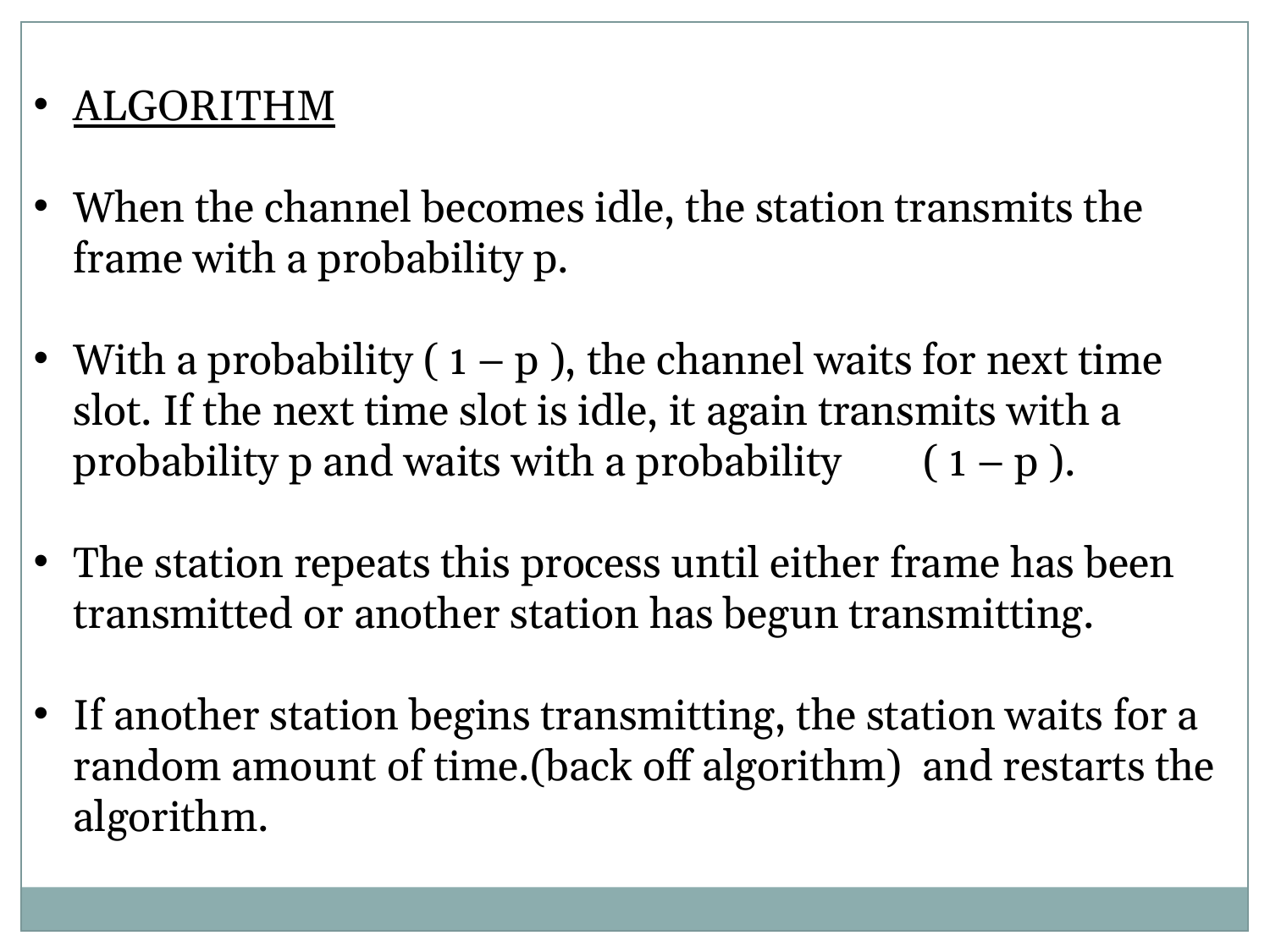

ALGORITHM

When the channel becomes idle, the station transmits the frame with a probability p.

With a probability ( 1 – p ), the channel waits for next time slot. If the next time slot is idle, it again transmits with a probability p and waits with a probability        ( 1 – p ).

The station repeats this process until either frame has been transmitted or another station has begun transmitting.

If another station begins transmitting, the station waits for a random amount of time.(back off algorithm)  and restarts the algorithm.